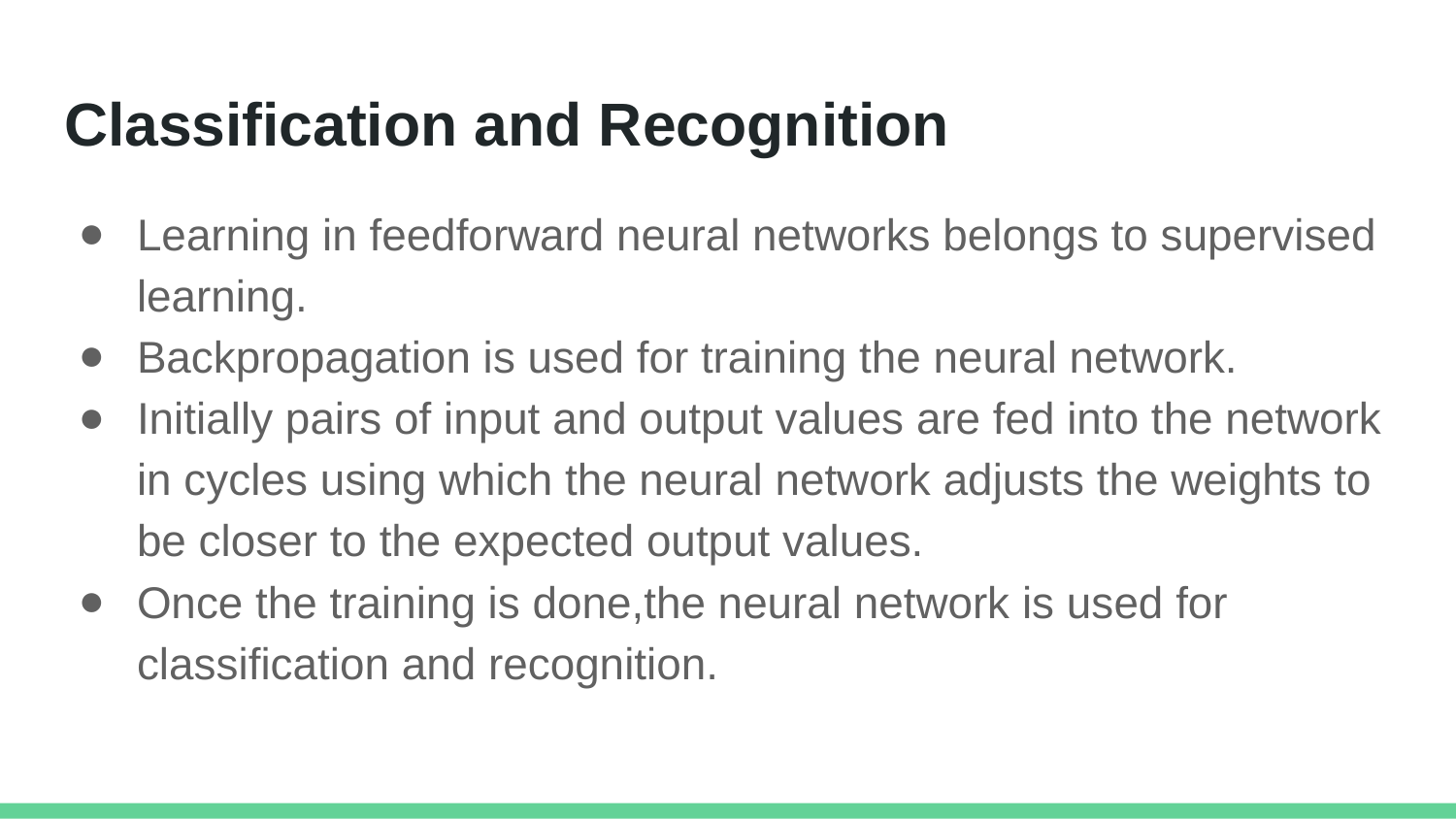

# Classification and Recognition

Learning in feedforward neural networks belongs to supervised learning.
Backpropagation is used for training the neural network.
Initially pairs of input and output values are fed into the network in cycles using which the neural network adjusts the weights to be closer to the expected output values.
Once the training is done,the neural network is used for classification and recognition.